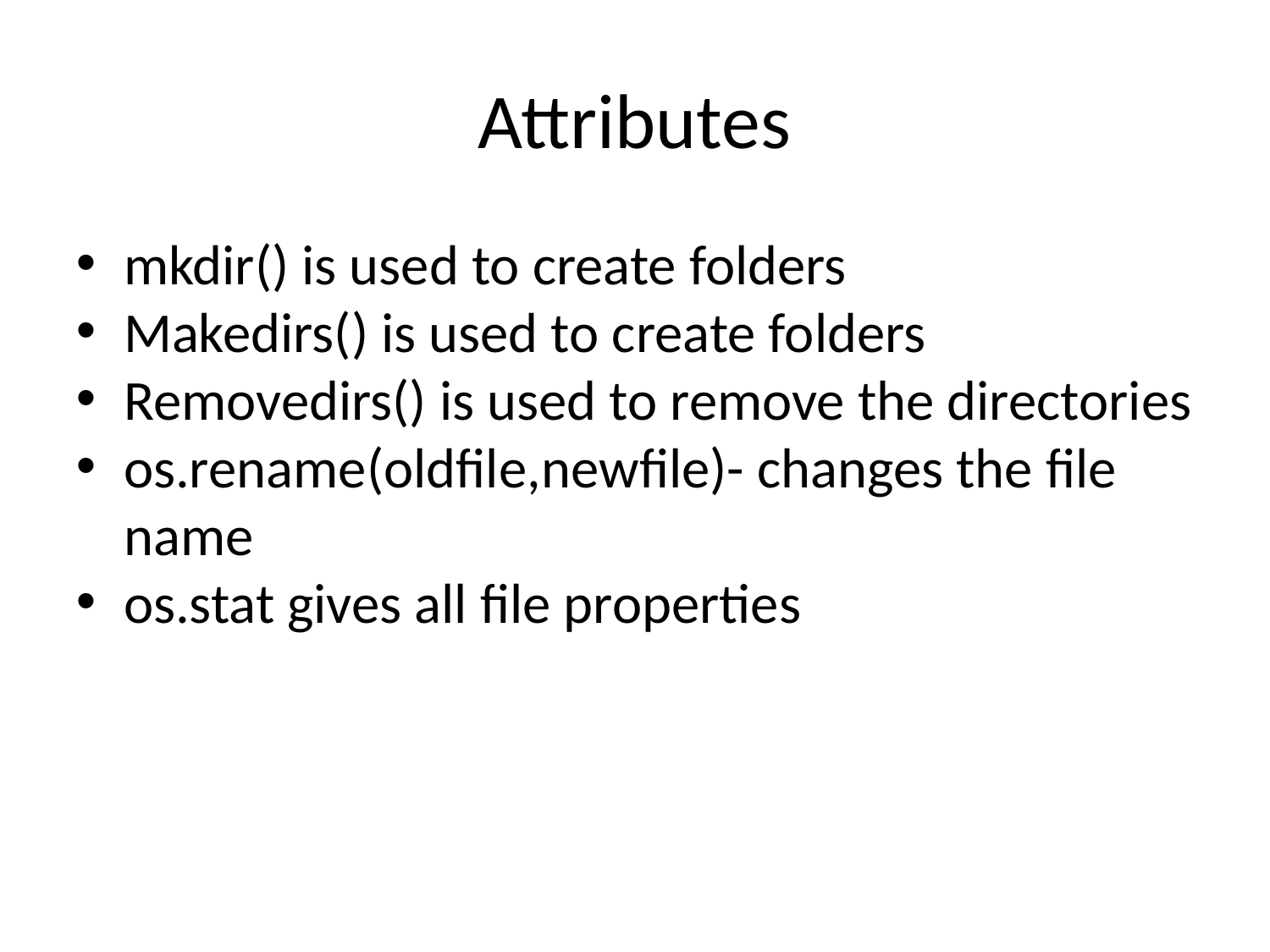

Attributes
mkdir() is used to create folders
Makedirs() is used to create folders
Removedirs() is used to remove the directories
os.rename(oldfile,newfile)- changes the file name
os.stat gives all file properties